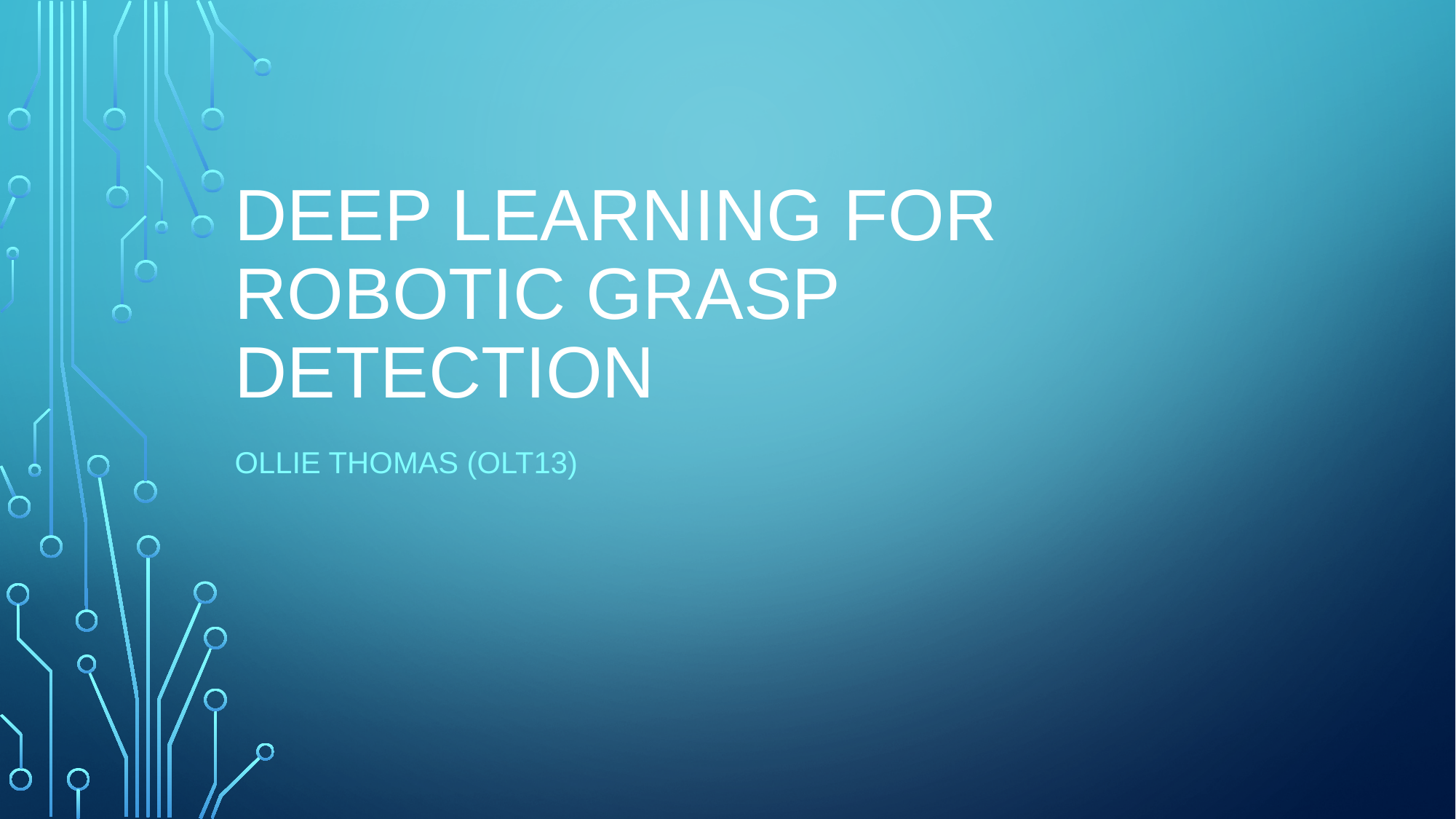

# Deep learning for robotic grasp detection
Ollie Thomas (olt13)